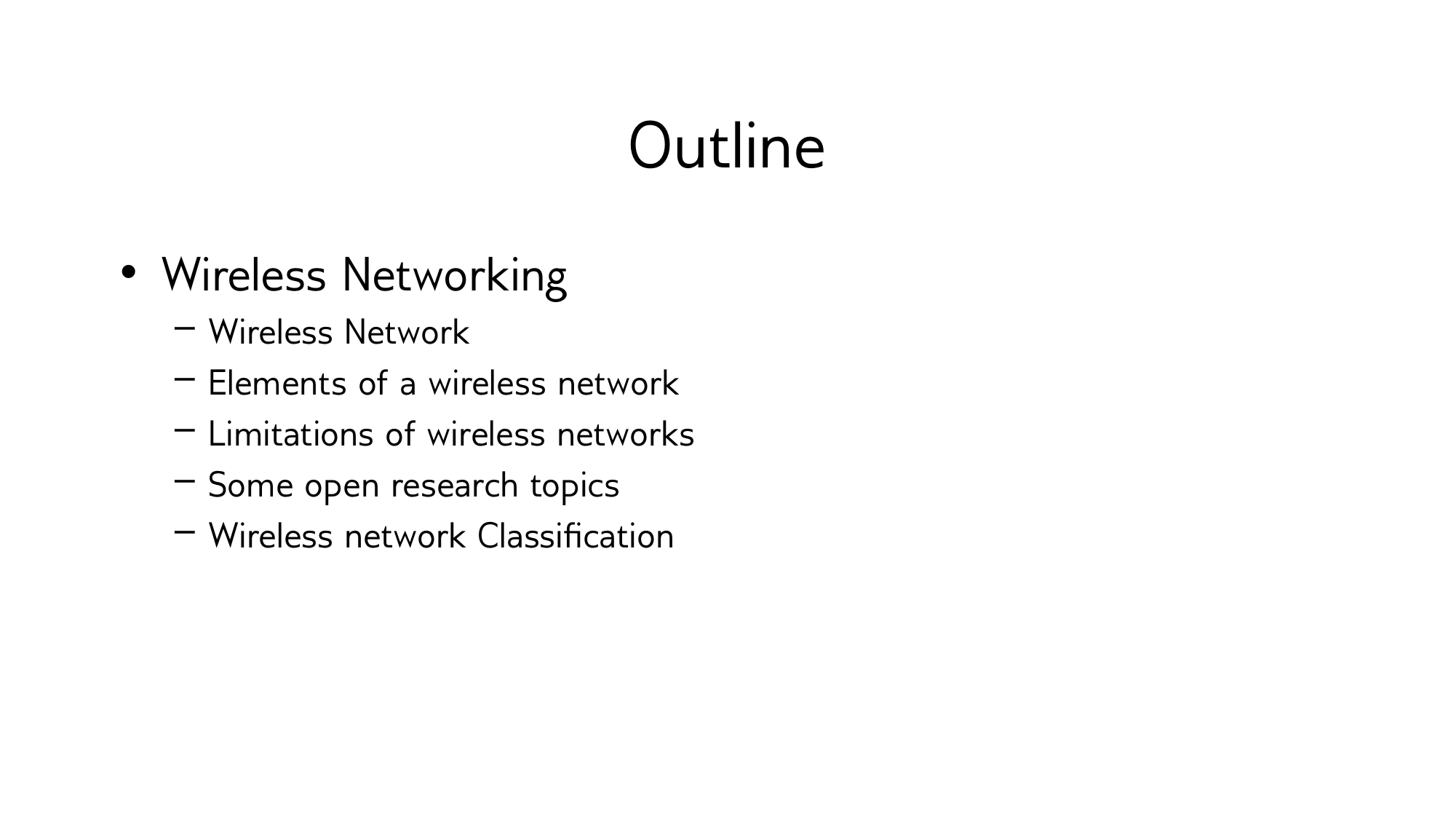

# Outline
Wireless Networking
Wireless Network
Elements of a wireless network
Limitations of wireless networks
Some open research topics
Wireless network Classification